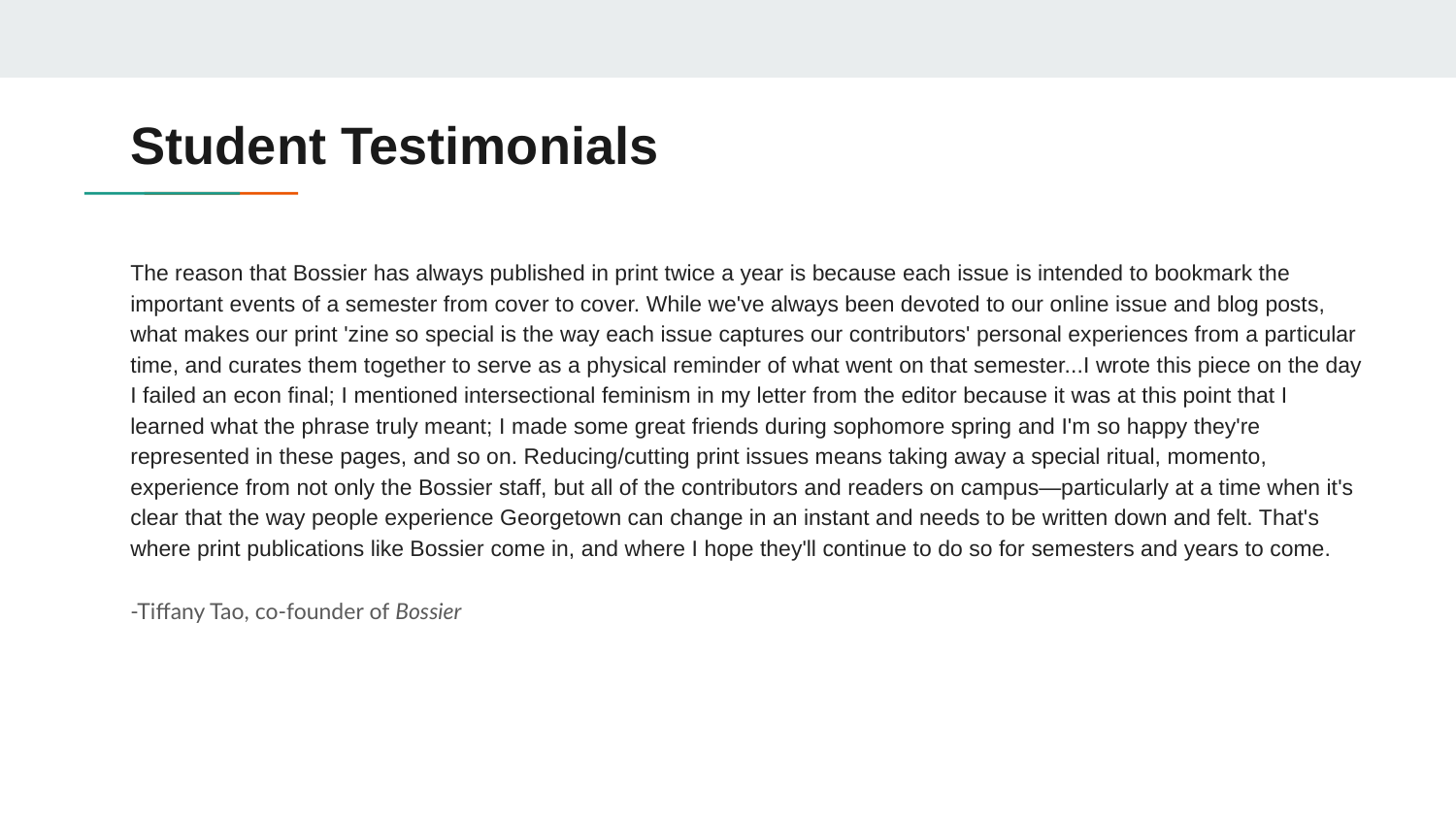

# Student Testimonials
The reason that Bossier has always published in print twice a year is because each issue is intended to bookmark the important events of a semester from cover to cover. While we've always been devoted to our online issue and blog posts, what makes our print 'zine so special is the way each issue captures our contributors' personal experiences from a particular time, and curates them together to serve as a physical reminder of what went on that semester...I wrote this piece on the day I failed an econ final; I mentioned intersectional feminism in my letter from the editor because it was at this point that I learned what the phrase truly meant; I made some great friends during sophomore spring and I'm so happy they're represented in these pages, and so on. Reducing/cutting print issues means taking away a special ritual, momento, experience from not only the Bossier staff, but all of the contributors and readers on campus—particularly at a time when it's clear that the way people experience Georgetown can change in an instant and needs to be written down and felt. That's where print publications like Bossier come in, and where I hope they'll continue to do so for semesters and years to come.
-Tiffany Tao, co-founder of Bossier